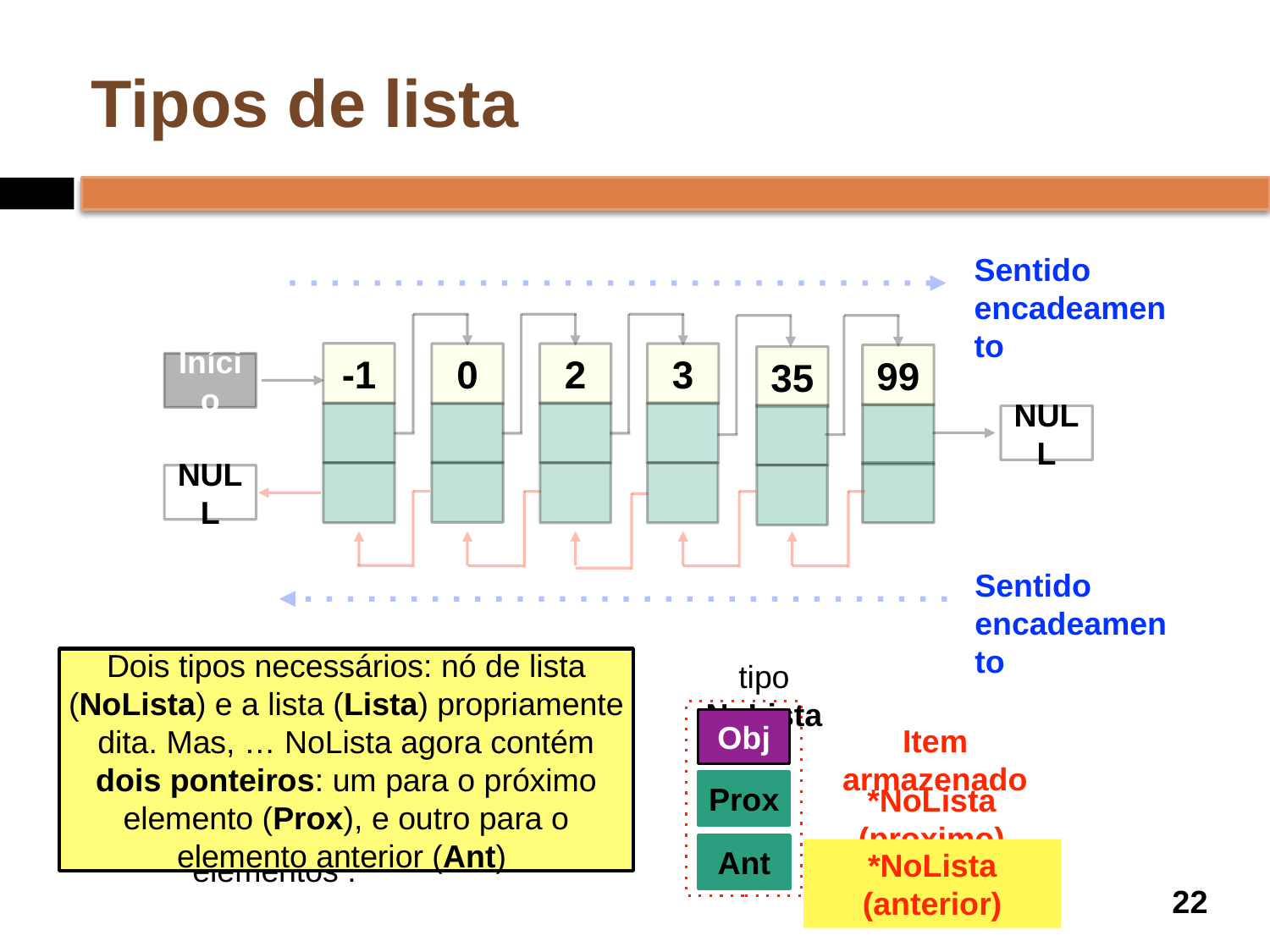

# Tipos de lista
Sentido
encadeamento
-1
0
2
3
99
35
Início

NULL

NULL
Sentido
encadeamento
Dois tipos necessários: nó de lista (NoLista) e a lista (Lista) propriamente dita. Mas, … NoLista agora contém dois ponteiros: um para o próximo elemento (Prox), e outro para o elemento anterior (Ant)
tipo Lista
tipo NoLista

Obj

Item armazenado
Início
*NoLista
Prox
*NoLista (proximo)
Número de elementos :
Ant
*NoLista (anterior)
22